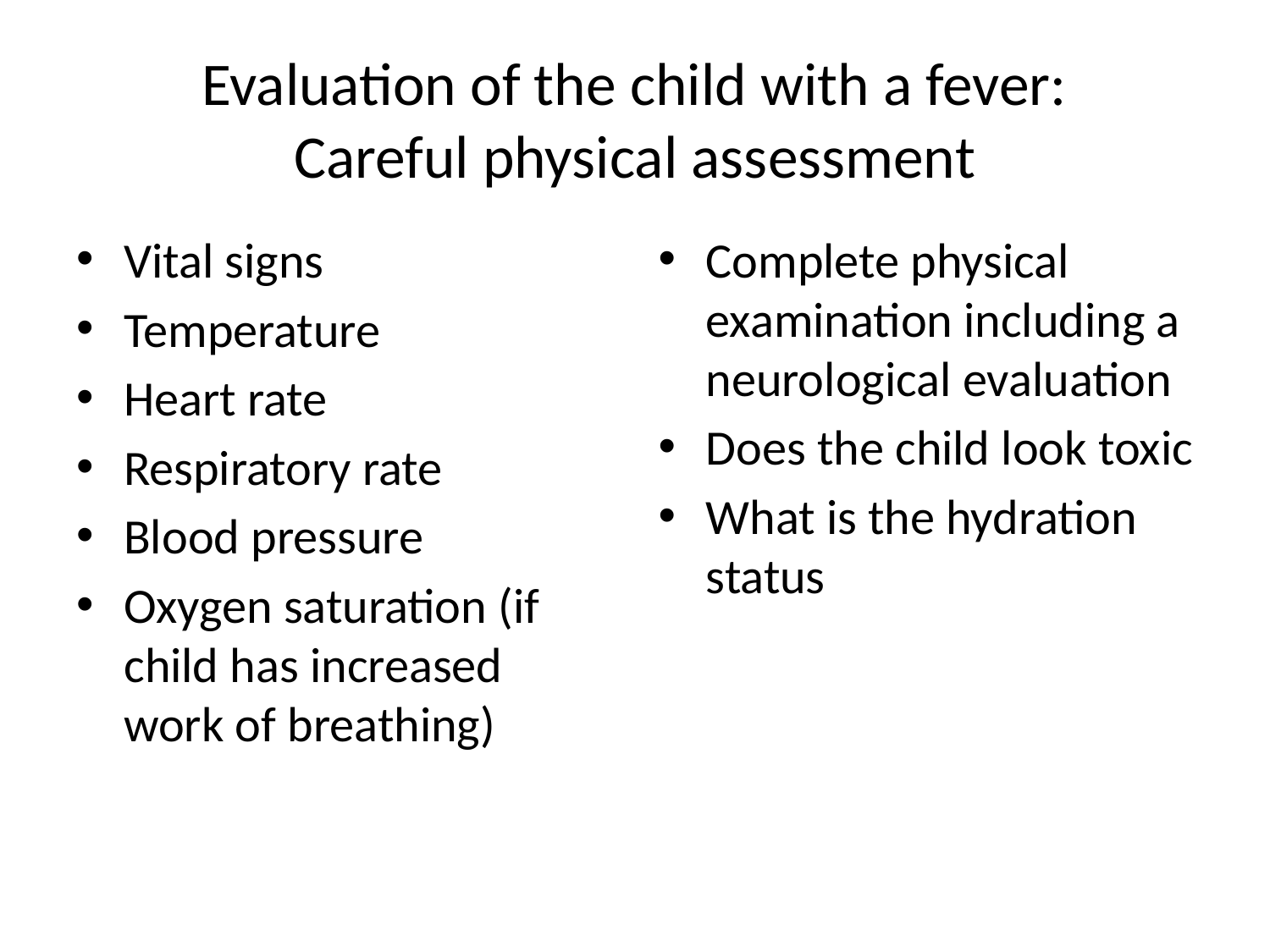

# Evaluation of the child with a fever: Careful physical assessment
Vital signs
Temperature
Heart rate
Respiratory rate
Blood pressure
Oxygen saturation (if child has increased work of breathing)

Complete physical examination including a neurological evaluation
Does the child look toxic
What is the hydration status